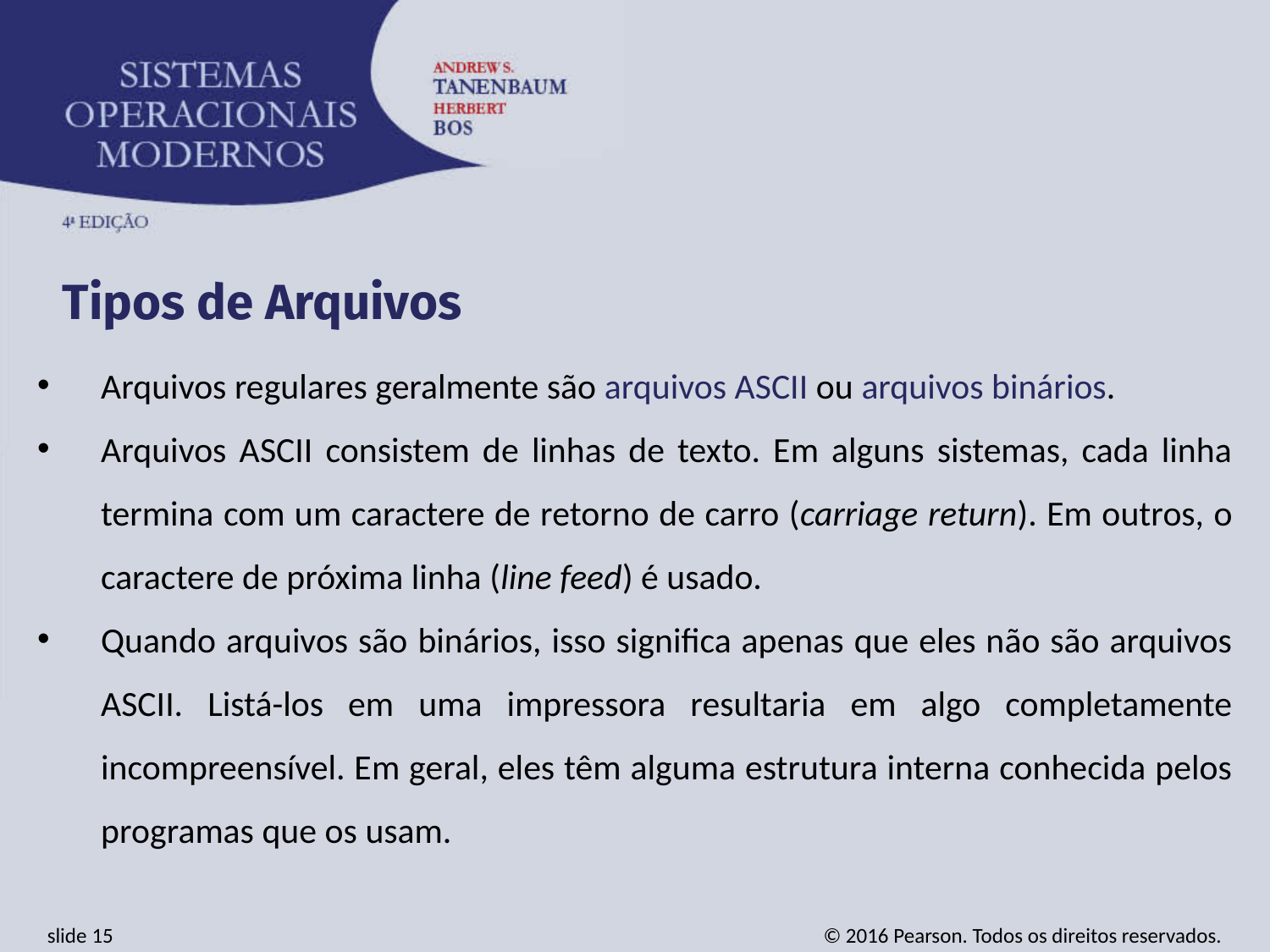

Tipos de Arquivos
Arquivos regulares geralmente são arquivos ASCII ou arquivos binários.
Arquivos ASCII consistem de linhas de texto. Em alguns sistemas, cada linha termina com um caractere de retorno de carro (carriage return). Em outros, o caractere de próxima linha (line feed) é usado.
Quando arquivos são binários, isso significa apenas que eles não são arquivos ASCII. Listá-los em uma impressora resultaria em algo completamente incompreensível. Em geral, eles têm alguma estrutura interna conhecida pelos programas que os usam.